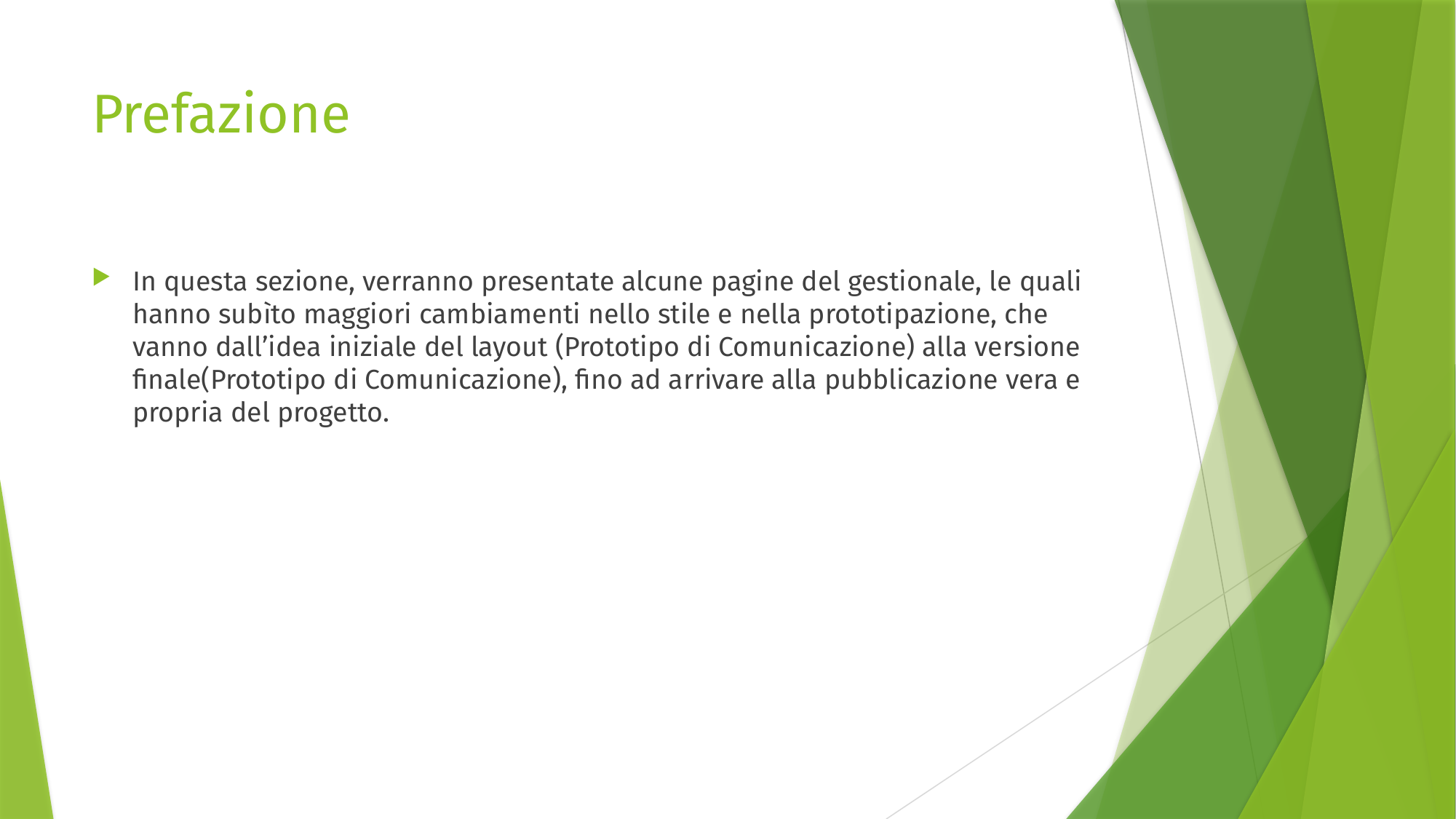

# Prefazione
In questa sezione, verranno presentate alcune pagine del gestionale, le quali hanno subìto maggiori cambiamenti nello stile e nella prototipazione, che vanno dall’idea iniziale del layout (Prototipo di Comunicazione) alla versione finale(Prototipo di Comunicazione), fino ad arrivare alla pubblicazione vera e propria del progetto.